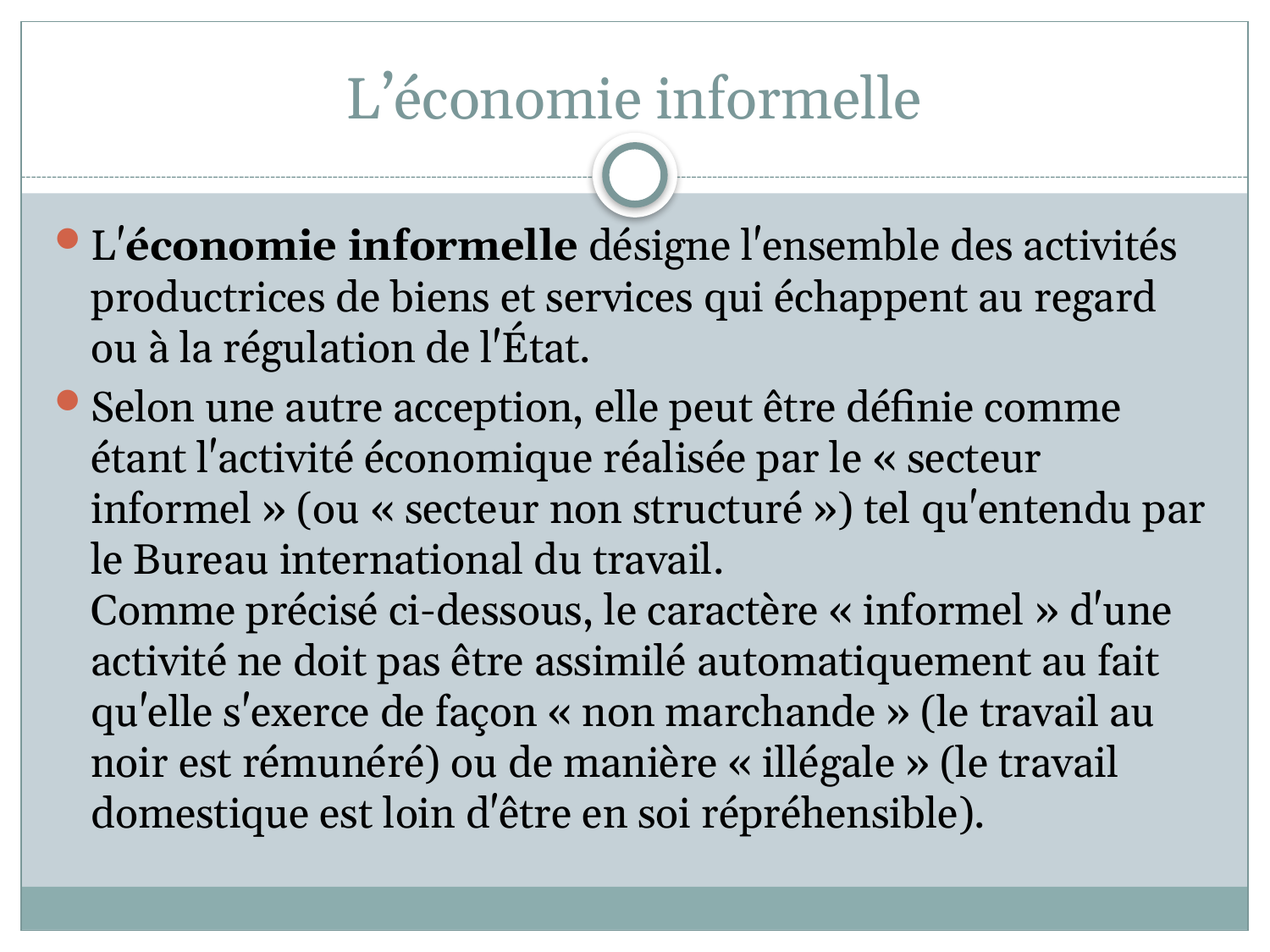

# L’économie informelle
L'économie informelle désigne l'ensemble des activités productrices de biens et services qui échappent au regard ou à la régulation de l'État.
Selon une autre acception, elle peut être définie comme étant l'activité économique réalisée par le « secteur informel » (ou « secteur non structuré ») tel qu'entendu par le Bureau international du travail.
Comme précisé ci-dessous, le caractère « informel » d'une activité ne doit pas être assimilé automatiquement au fait qu'elle s'exerce de façon « non marchande » (le travail au noir est rémunéré) ou de manière « illégale » (le travail domestique est loin d'être en soi répréhensible).